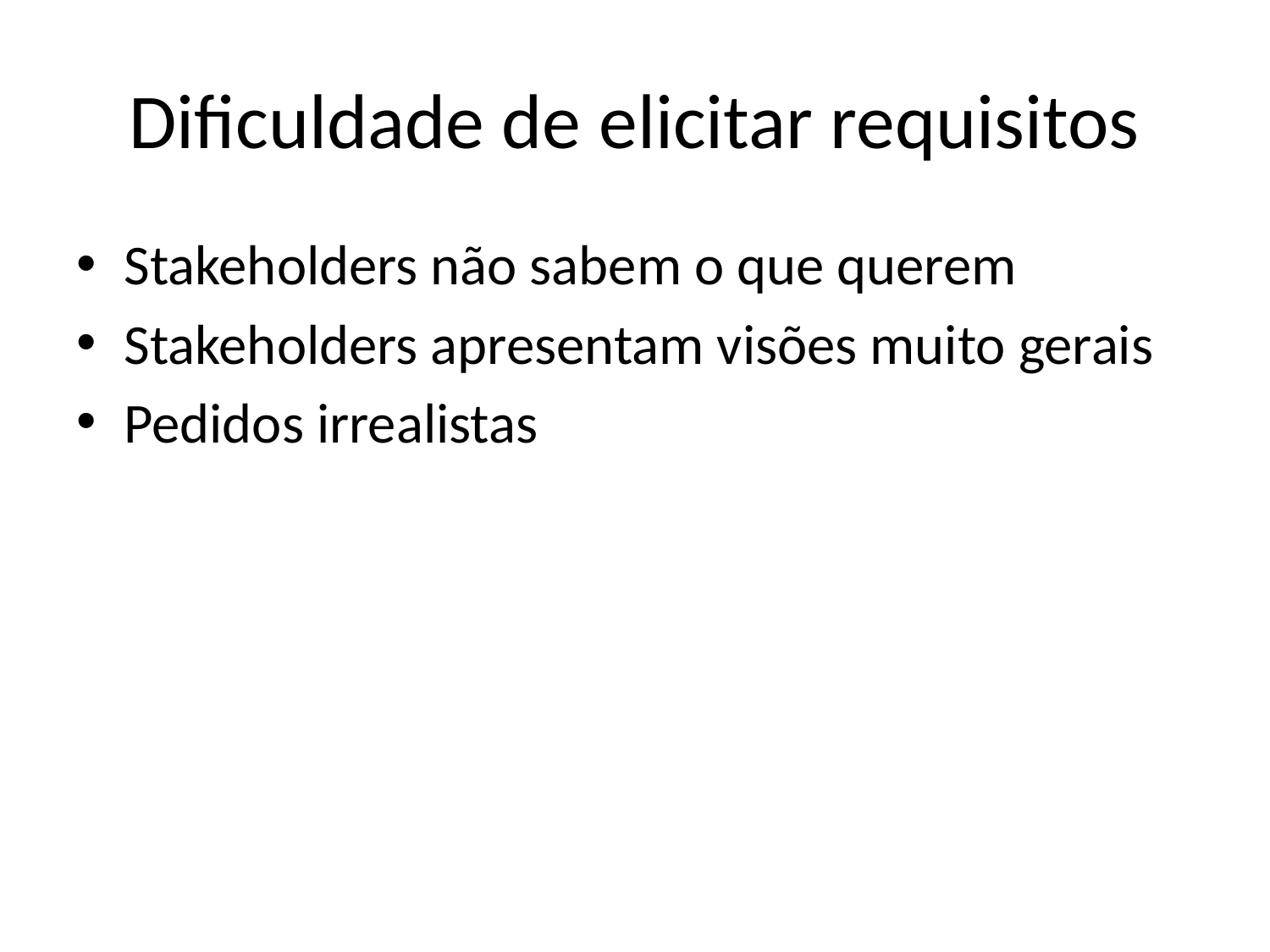

# Dificuldade de elicitar requisitos
Stakeholders não sabem o que querem
Stakeholders apresentam visões muito gerais
Pedidos irrealistas